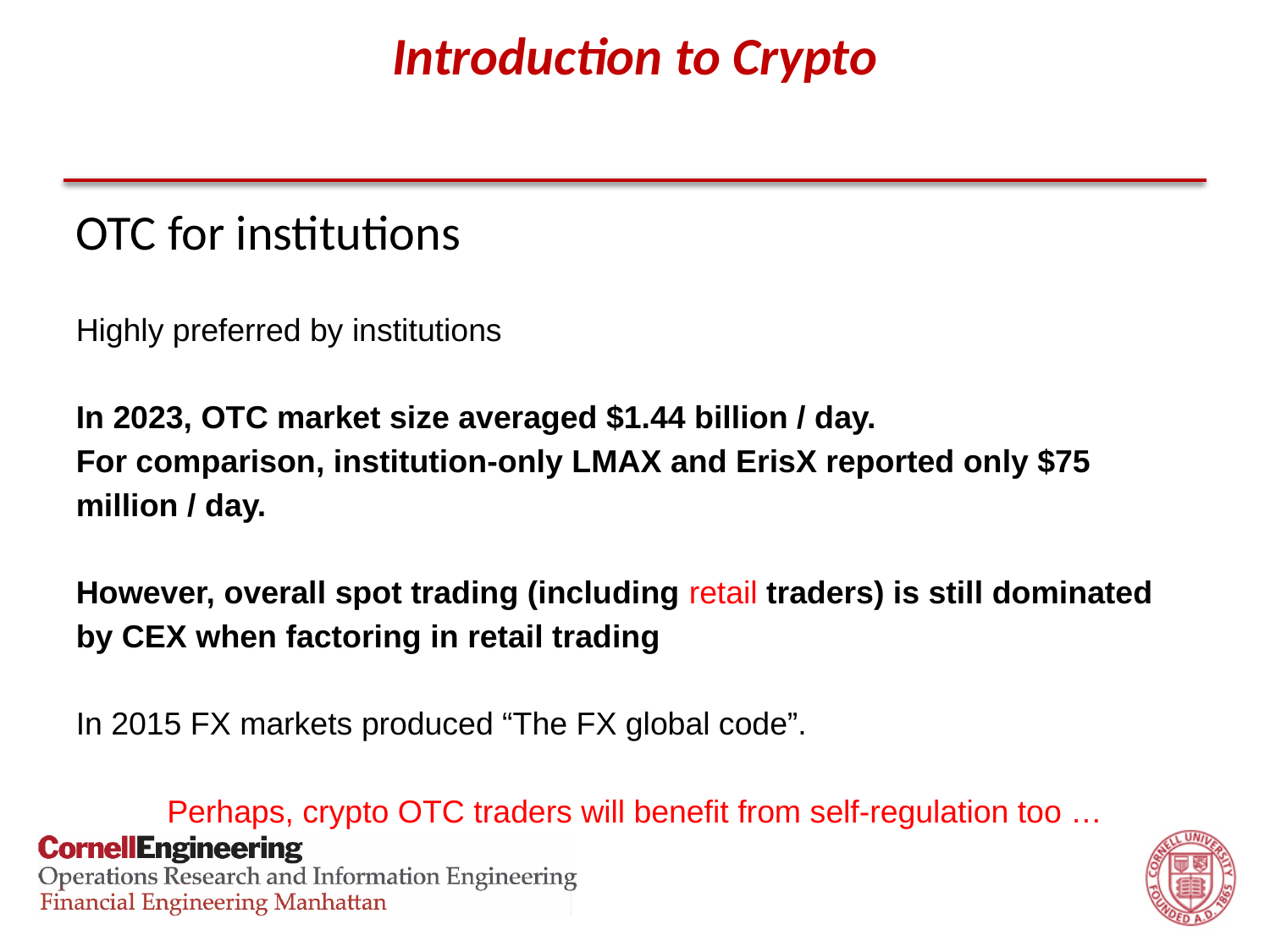

# Introduction to Crypto
OTC for institutions

Highly preferred by institutions

In 2023, OTC market size averaged $1.44 billion / day.
For comparison, institution-only LMAX and ErisX reported only $75 million / day.

However, overall spot trading (including retail traders) is still dominated by CEX when factoring in retail trading

In 2015 FX markets produced “The FX global code”.

Perhaps, crypto OTC traders will benefit from self-regulation too …